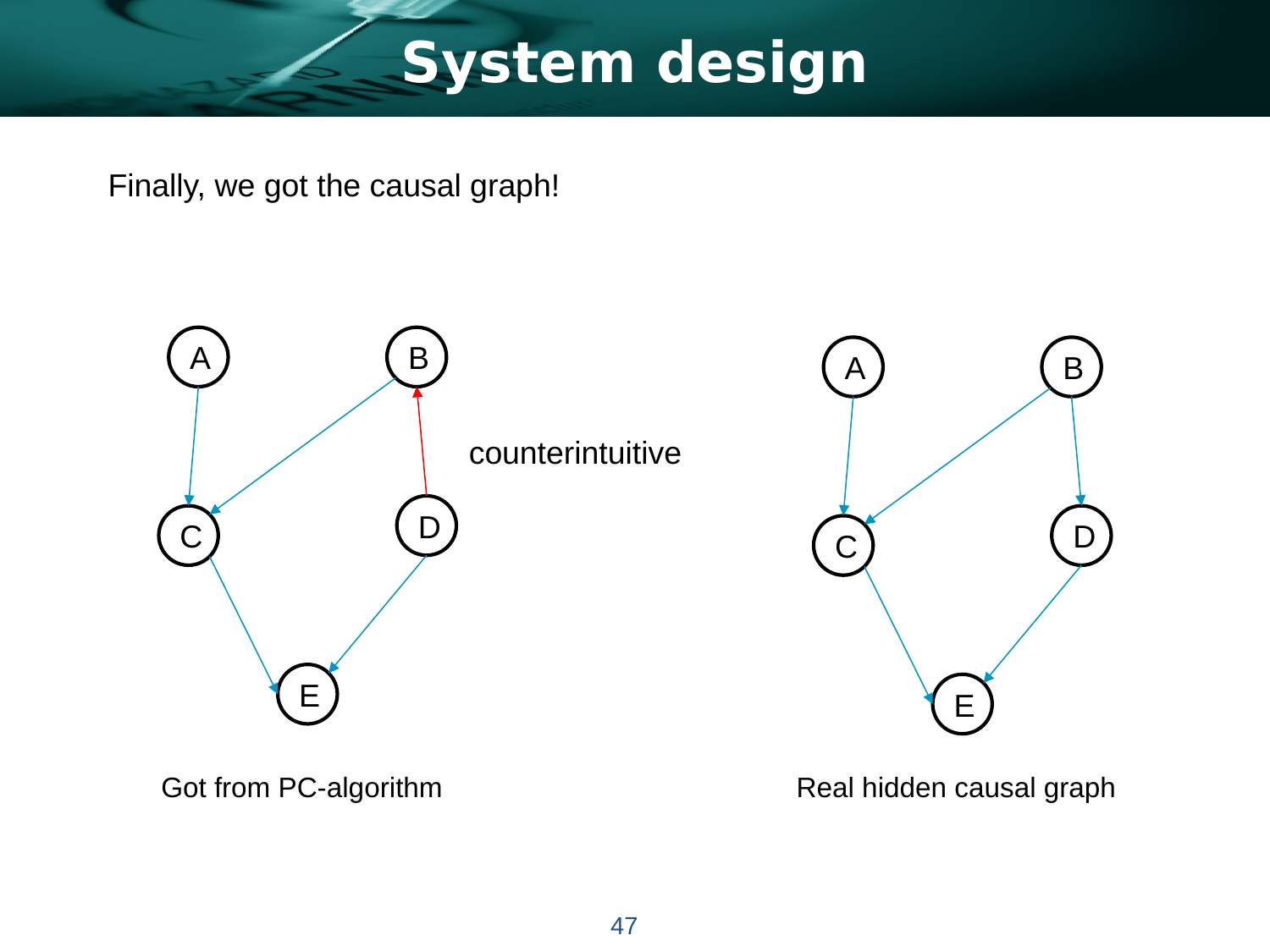

# System design
Finally, we got the causal graph!
A
B
A
B
counterintuitive
D
C
D
C
E
E
Got from PC-algorithm
Real hidden causal graph
47